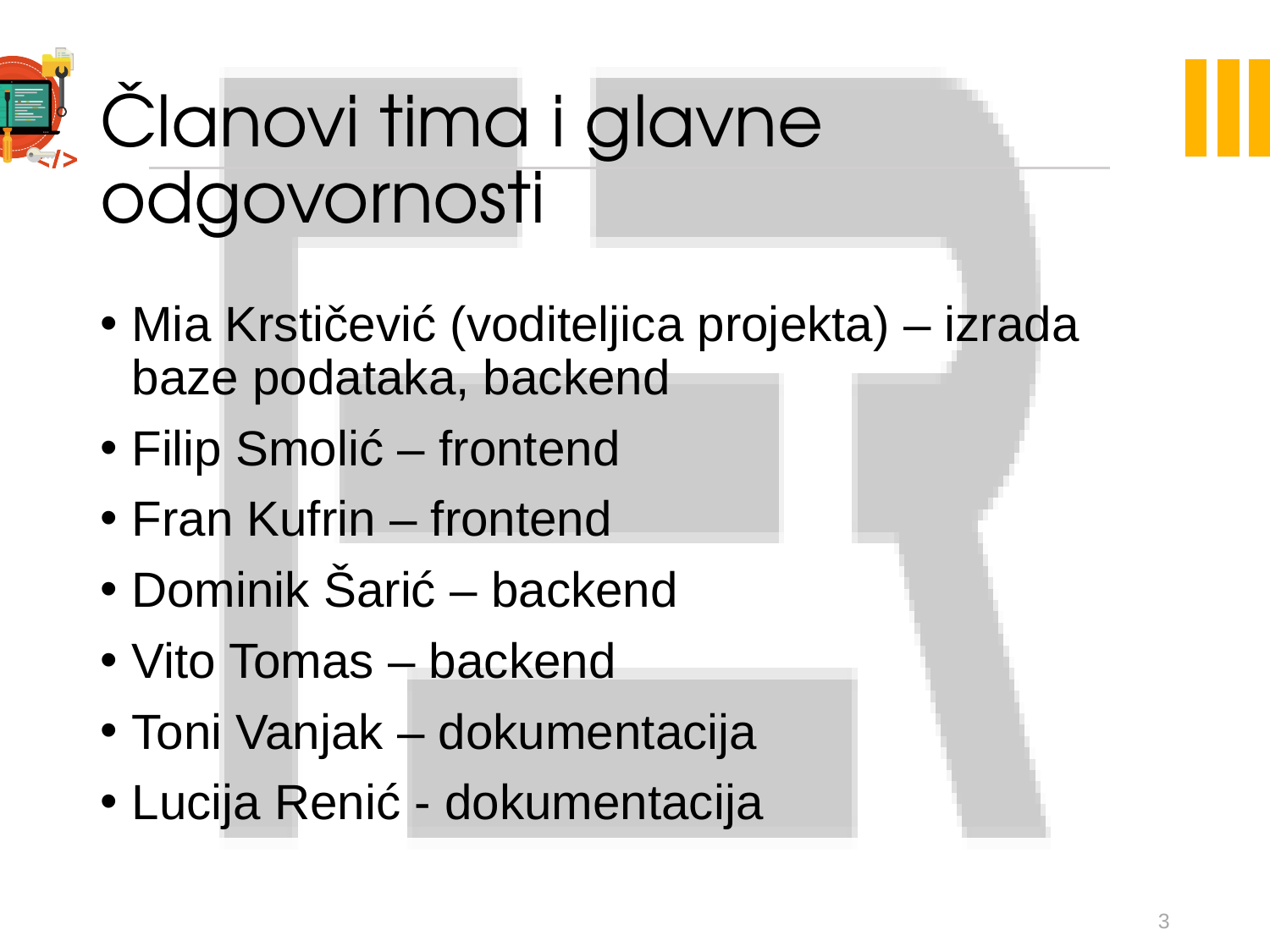

# Članovi tima i glavne odgovornosti
Mia Krstičević (voditeljica projekta) – izrada baze podataka, backend
Filip Smolić – frontend
Fran Kufrin – frontend
Dominik Šarić – backend
Vito Tomas – backend
Toni Vanjak – dokumentacija
Lucija Renić - dokumentacija
3